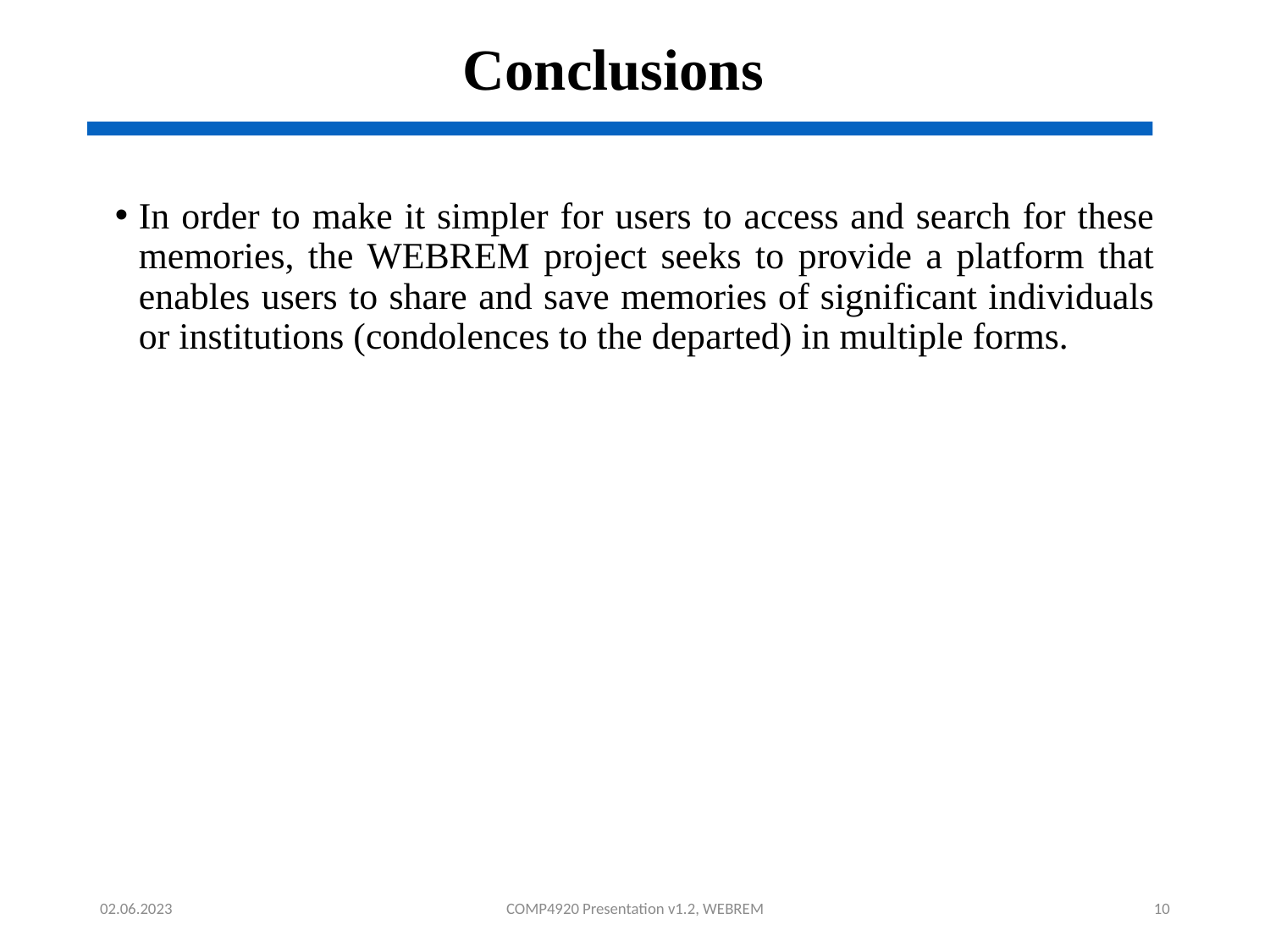

# Conclusions

In order to make it simpler for users to access and search for these memories, the WEBREM project seeks to provide a platform that enables users to share and save memories of significant individuals or institutions (condolences to the departed) in multiple forms.
02.06.2023
COMP4920 Presentation v1.2, WEBREM
10